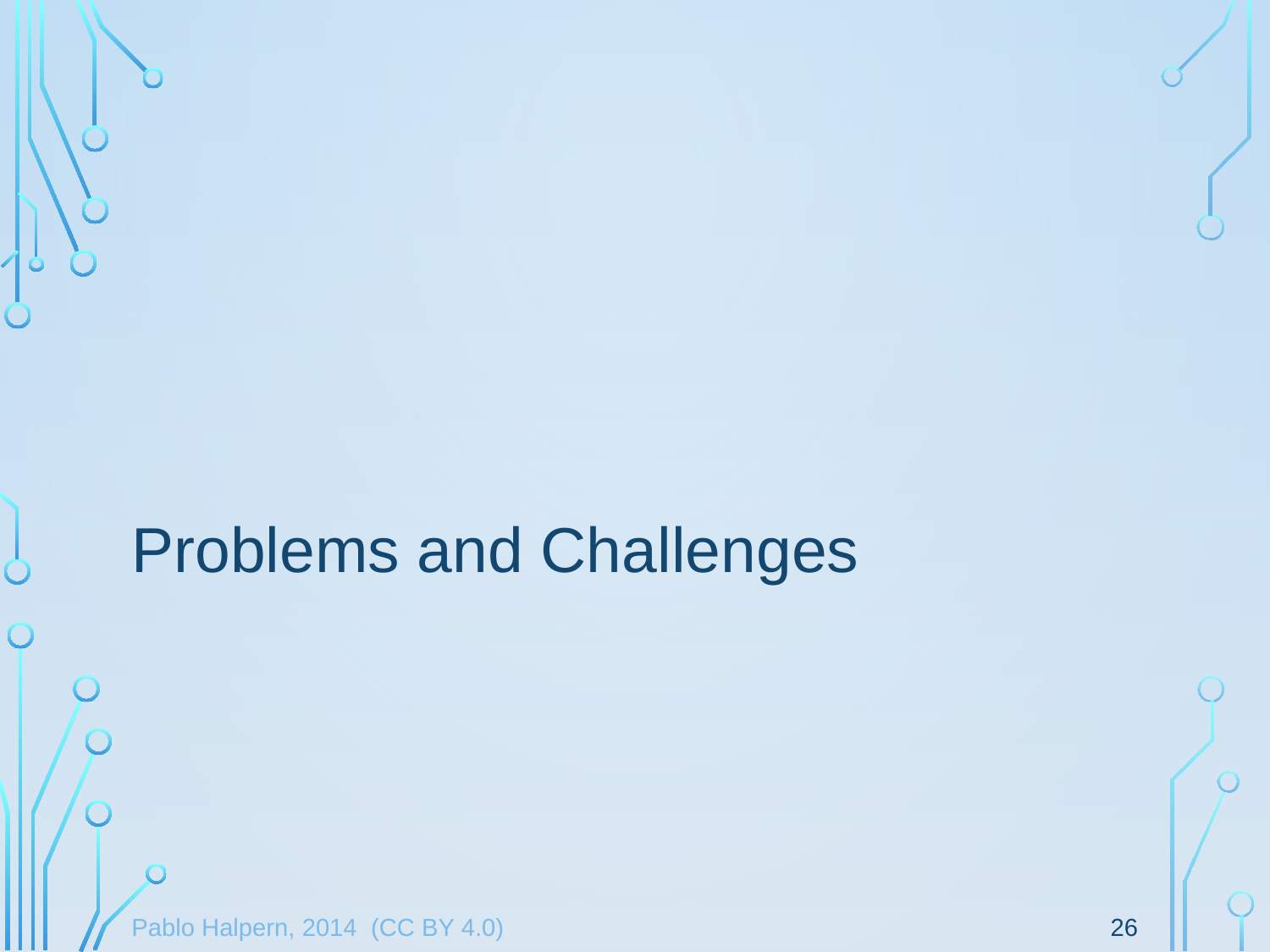

# Problems and Challenges

26
Pablo Halpern, 2014  (CC BY 4.0)